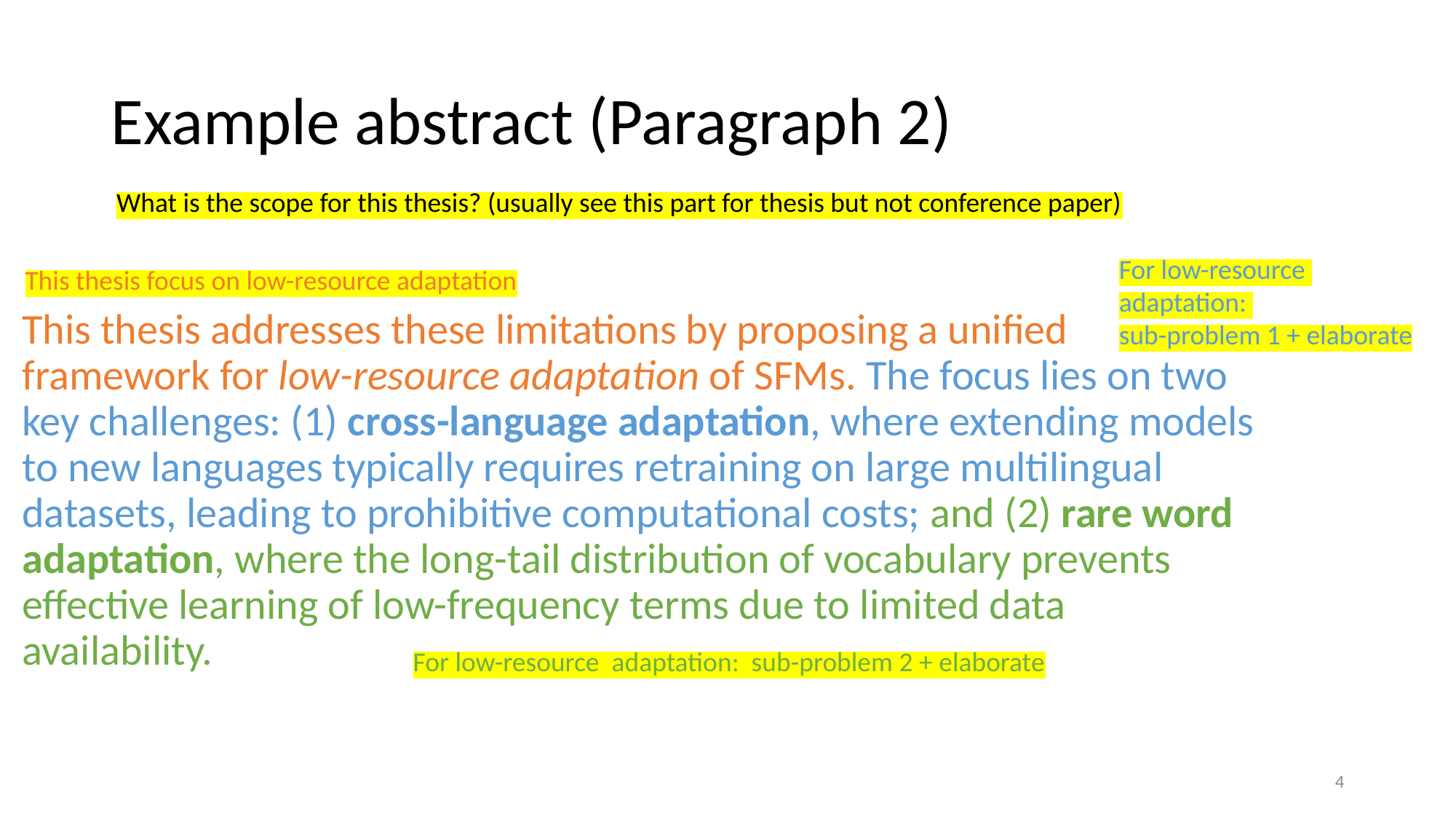

# Example abstract (Paragraph 2)
What is the scope for this thesis? (usually see this part for thesis but not conference paper)
For low-resource
adaptation:
sub-problem 1 + elaborate
This thesis focus on low-resource adaptation
This thesis addresses these limitations by proposing a unified framework for low-resource adaptation of SFMs. The focus lies on two key challenges: (1) cross-language adaptation, where extending models to new languages typically requires retraining on large multilingual datasets, leading to prohibitive computational costs; and (2) rare word adaptation, where the long-tail distribution of vocabulary prevents effective learning of low-frequency terms due to limited data availability.
For low-resource  adaptation:  sub-problem 2 + elaborate
4